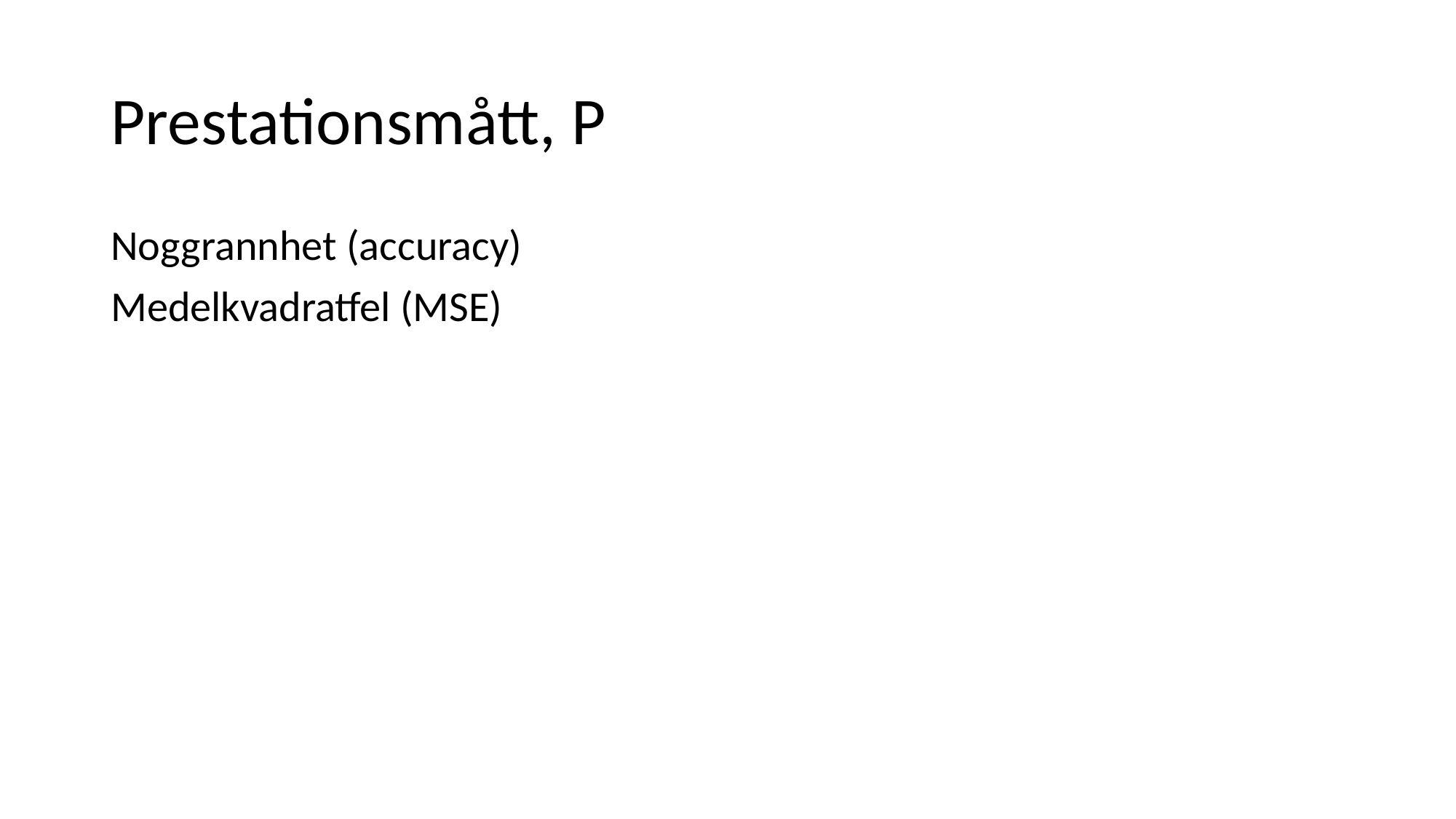

# Prestationsmått, P
Noggrannhet (accuracy)
Medelkvadratfel (MSE)